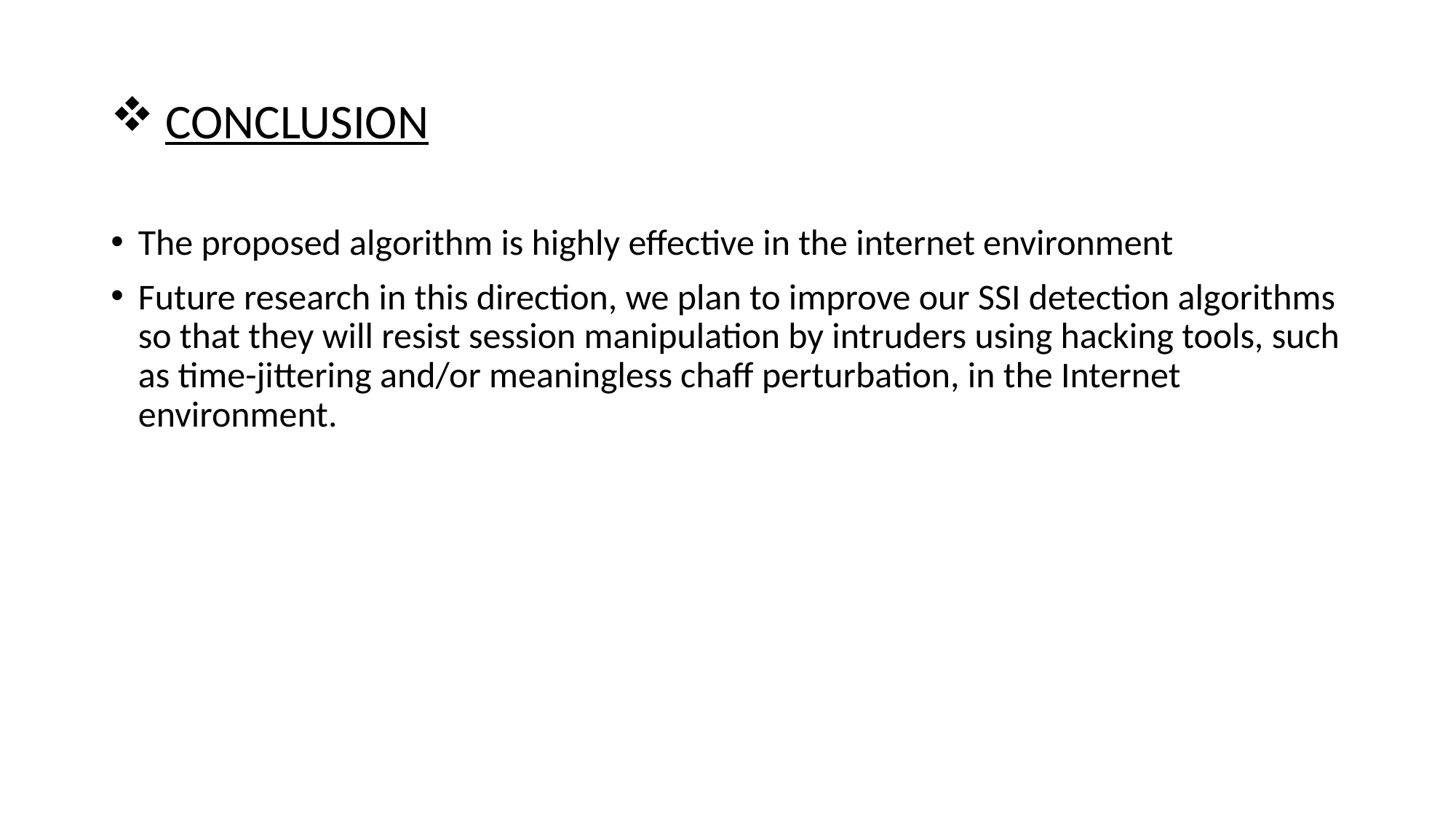

# CONCLUSION
The proposed algorithm is highly effective in the internet environment
Future research in this direction, we plan to improve our SSI detection algorithms so that they will resist session manipulation by intruders using hacking tools, such as time-jittering and/or meaningless chaff perturbation, in the Internet environment.